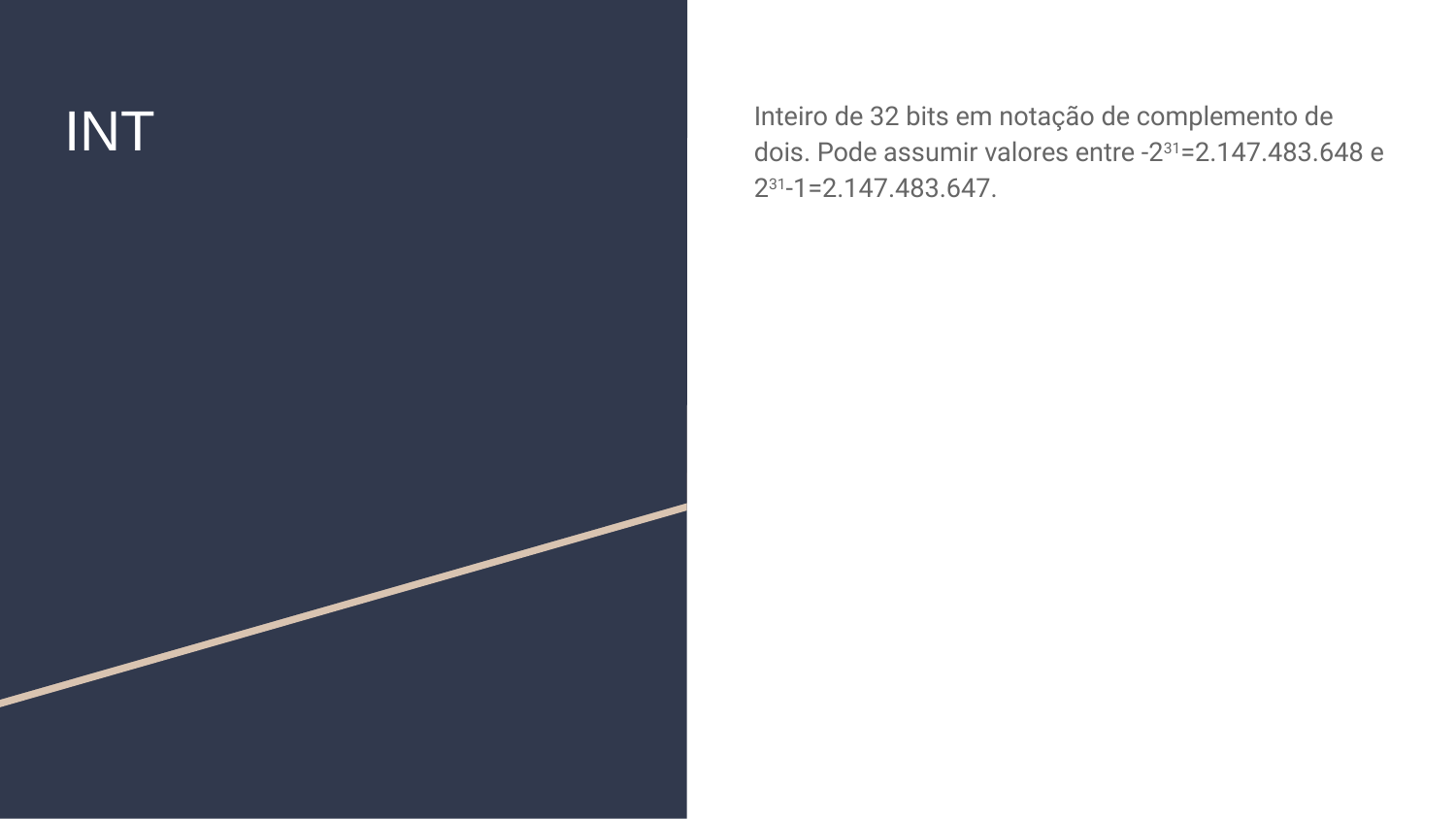

# INT
Inteiro de 32 bits em notação de complemento de dois. Pode assumir valores entre -231=2.147.483.648 e 231-1=2.147.483.647.